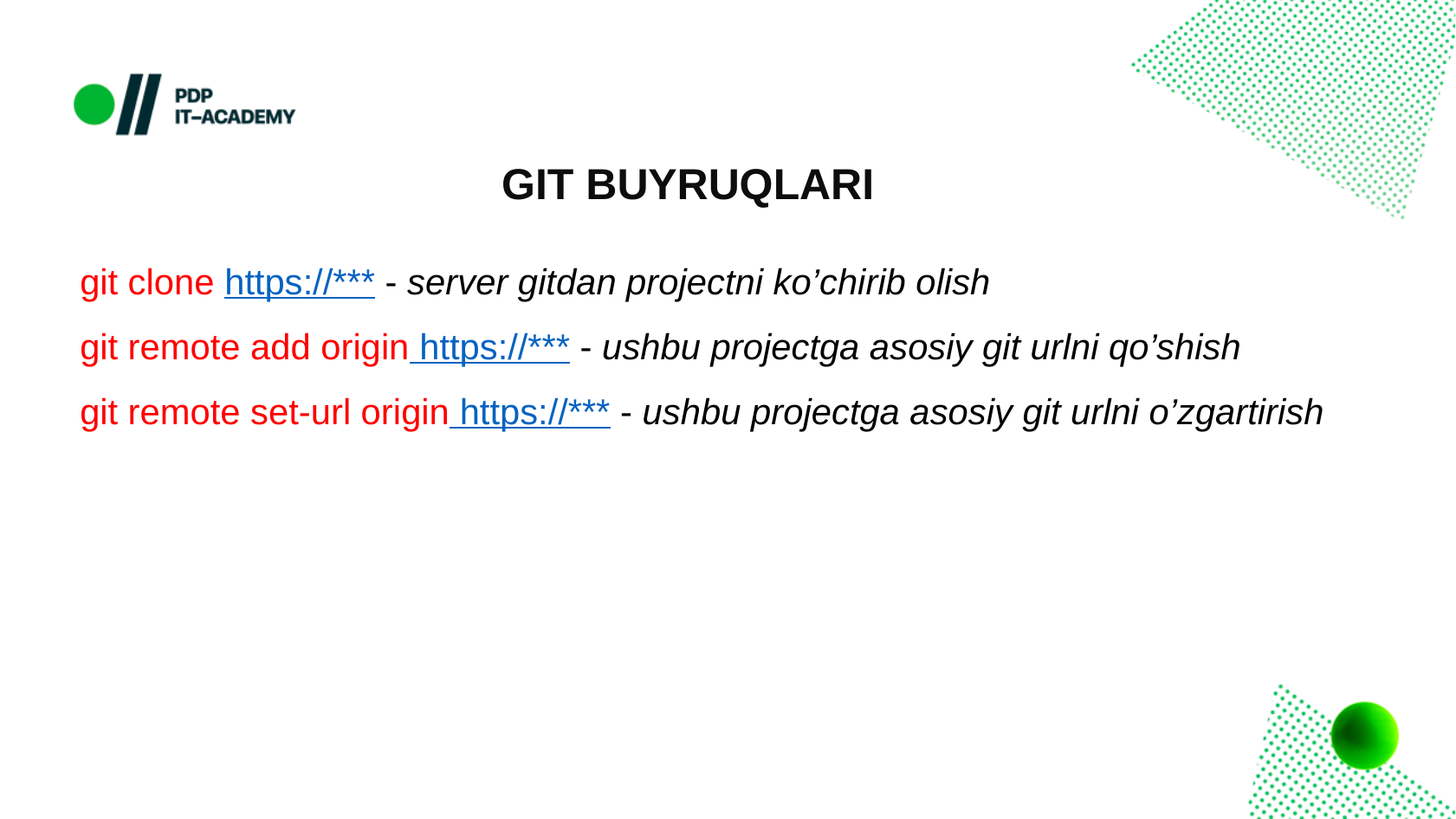

GIT BUYRUQLARI
git clone https://*** - server gitdan projectni ko’chirib olish
git remote add origin https://*** - ushbu projectga asosiy git urlni qo’shish
git remote set-url origin https://*** - ushbu projectga asosiy git urlni o’zgartirish